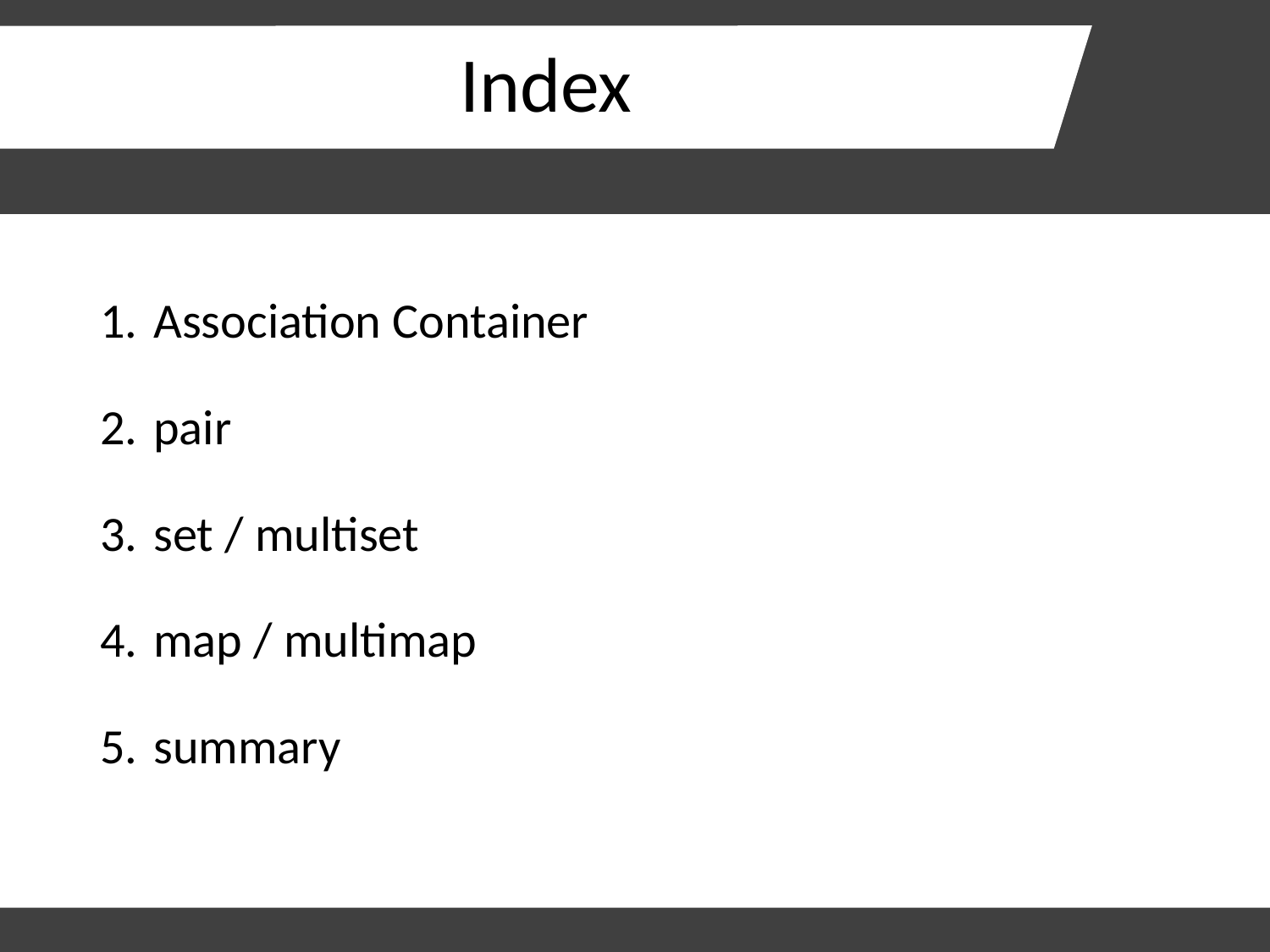

# Index
Association Container
pair
set / multiset
map / multimap
summary